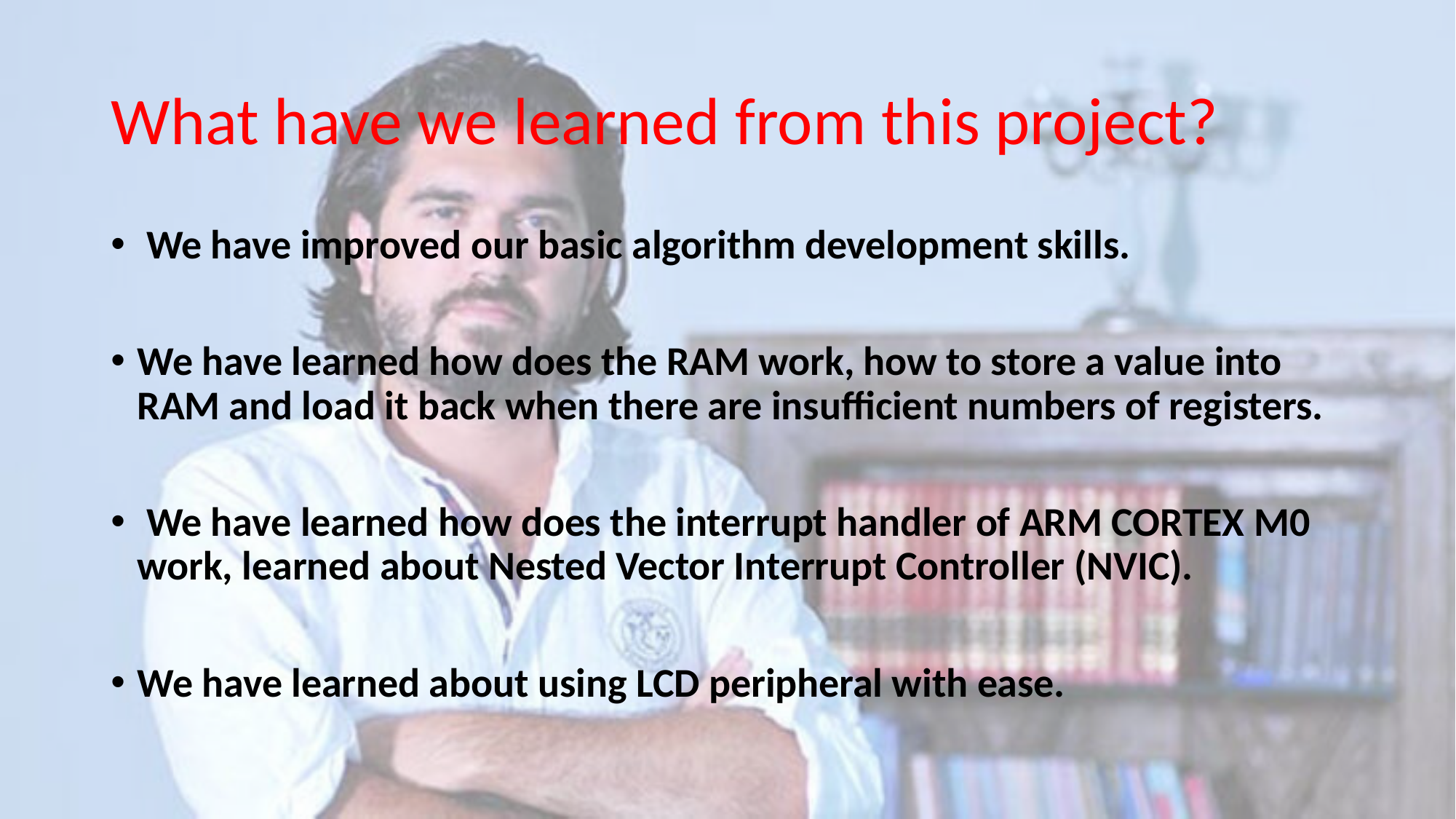

# What have we learned from this project?
 We have improved our basic algorithm development skills.

We have learned how does the RAM work, how to store a value into RAM and load it back when there are insufficient numbers of registers.

 We have learned how does the interrupt handler of ARM CORTEX M0 work, learned about Nested Vector Interrupt Controller (NVIC).

We have learned about using LCD peripheral with ease.